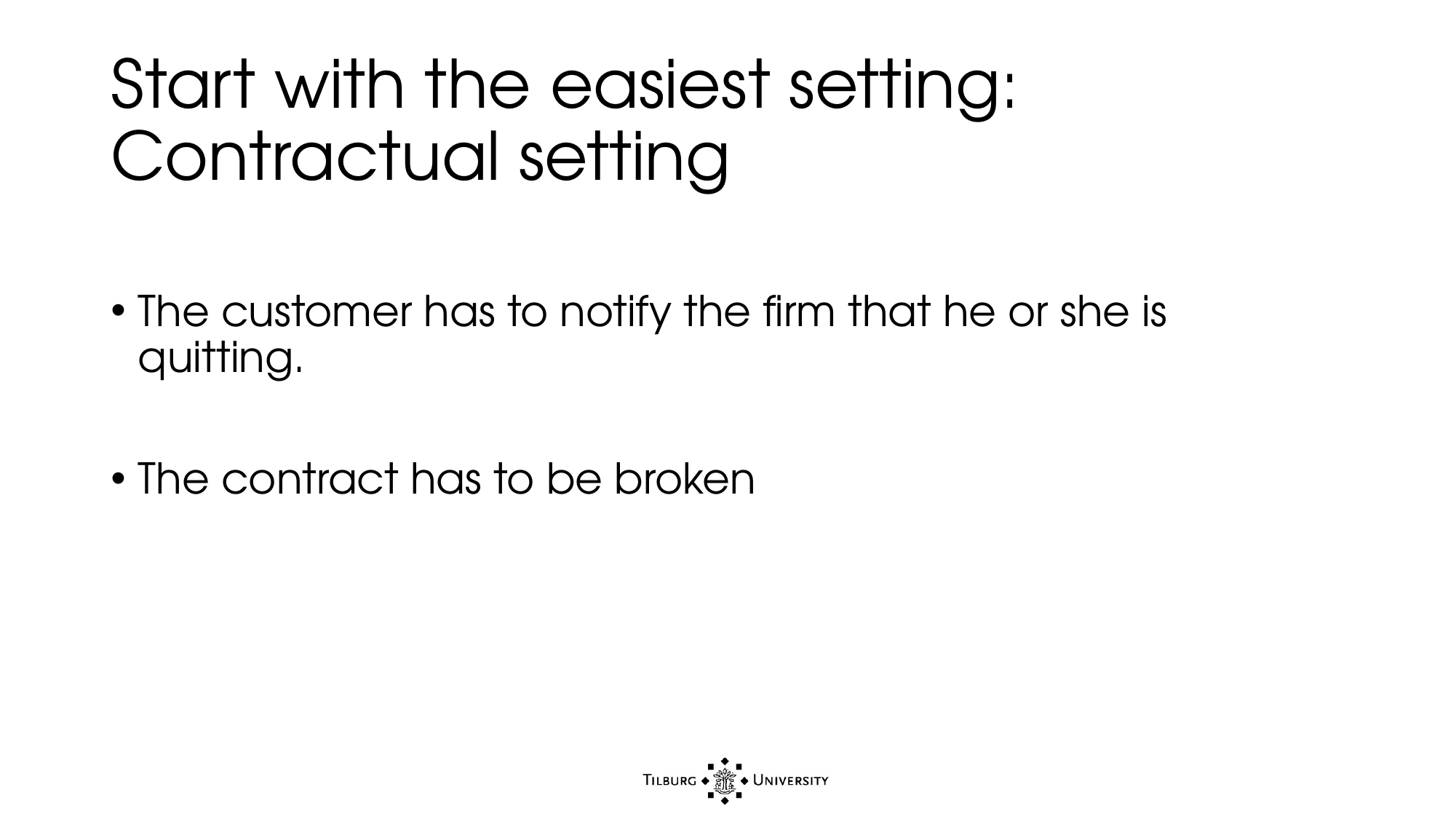

# Start with the easiest setting: Contractual setting

The customer has to notify the firm that he or she is quitting.

The contract has to be broken